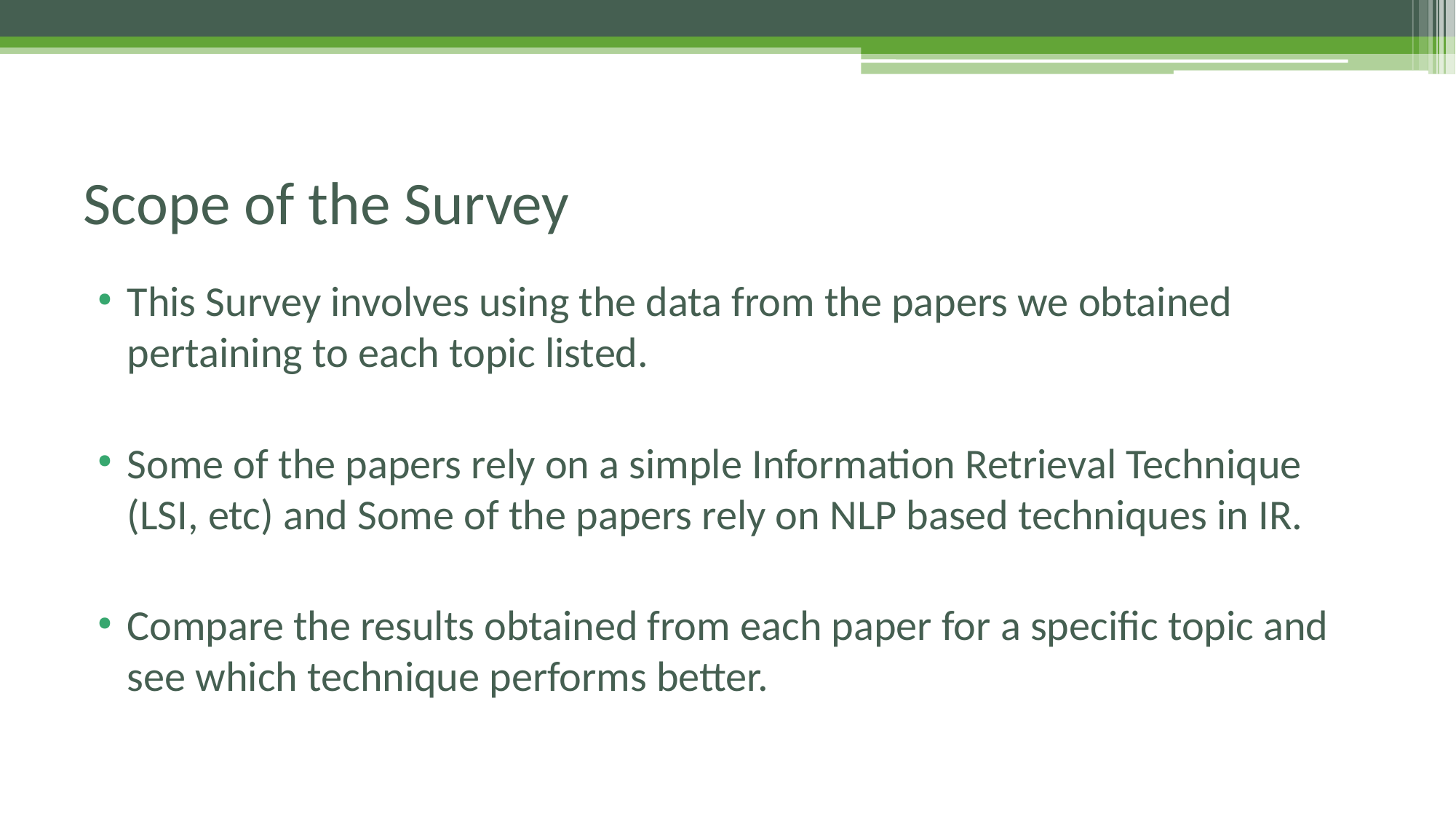

# Scope of the Survey
This Survey involves using the data from the papers we obtained pertaining to each topic listed.

Some of the papers rely on a simple Information Retrieval Technique (LSI, etc) and Some of the papers rely on NLP based techniques in IR.

Compare the results obtained from each paper for a specific topic and see which technique performs better.